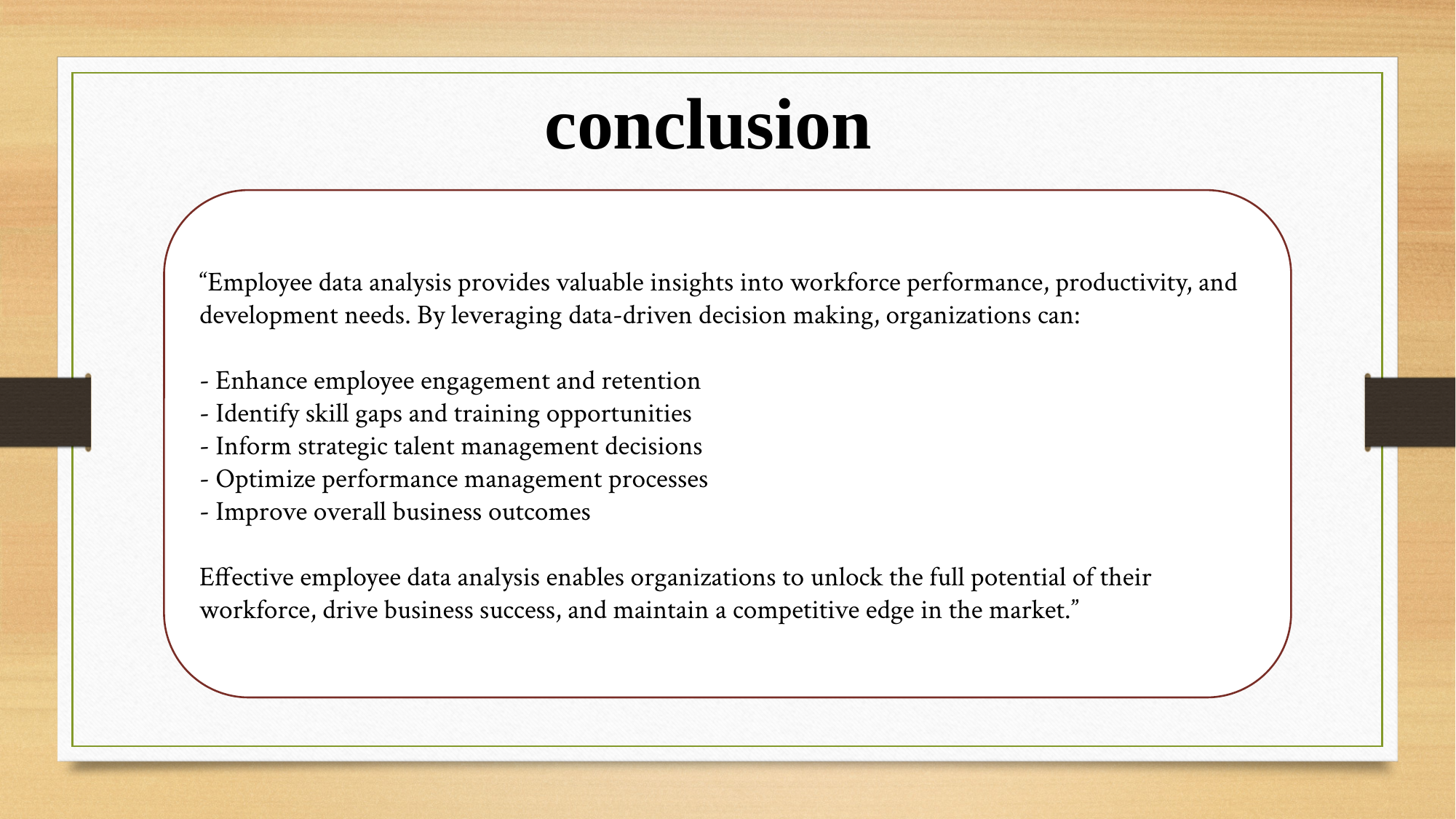

# conclusion

“Employee data analysis provides valuable insights into workforce performance, productivity, and development needs. By leveraging data-driven decision making, organizations can:

- Enhance employee engagement and retention
- Identify skill gaps and training opportunities
- Inform strategic talent management decisions
- Optimize performance management processes
- Improve overall business outcomes

Effective employee data analysis enables organizations to unlock the full potential of their workforce, drive business success, and maintain a competitive edge in the market.”